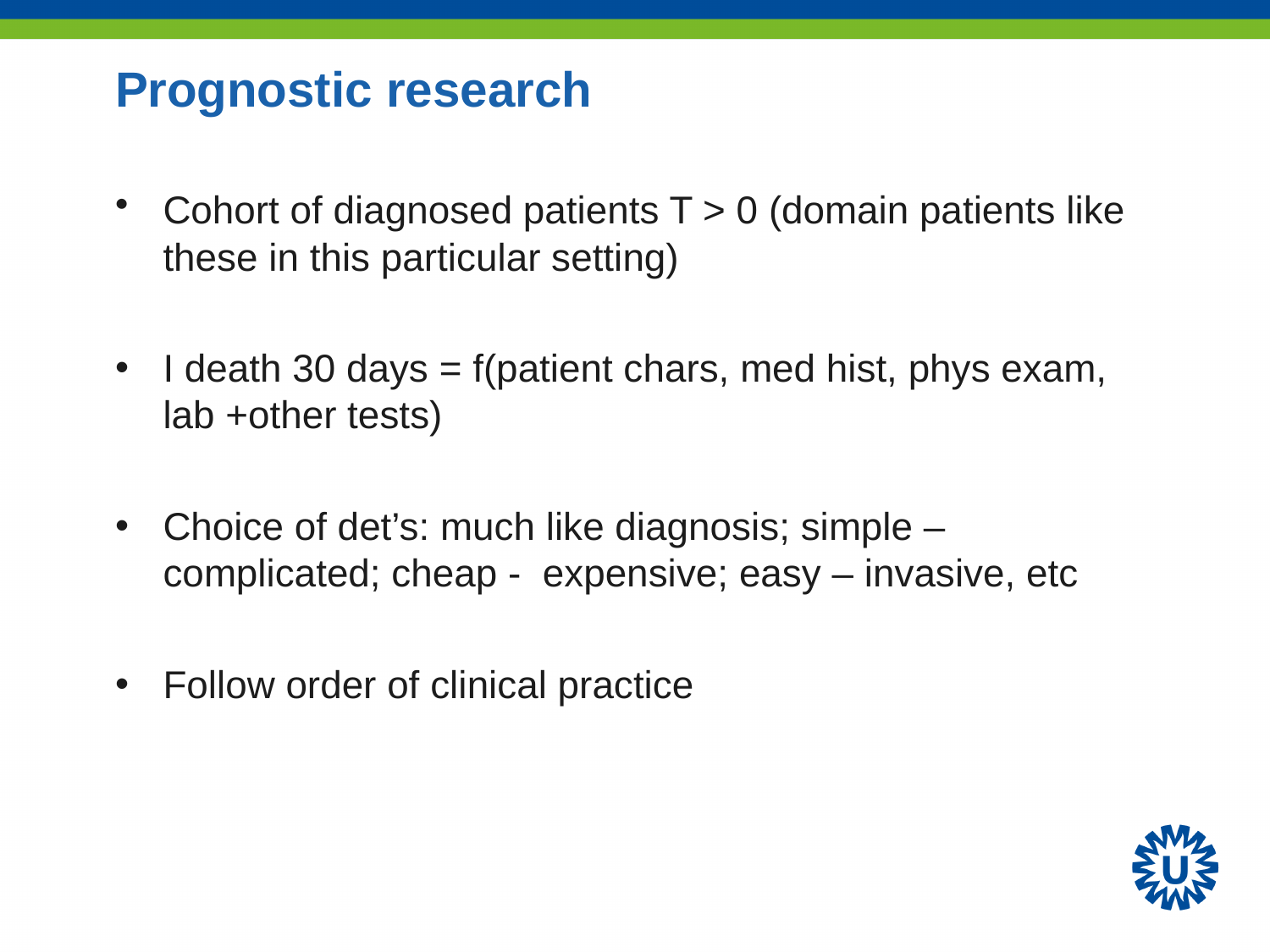

# Prognostic research
Cohort of diagnosed patients T > 0 (domain patients like these in this particular setting)

I death 30 days = f(patient chars, med hist, phys exam, lab +other tests)

Choice of det’s: much like diagnosis; simple – complicated; cheap -  expensive; easy – invasive, etc

Follow order of clinical practice